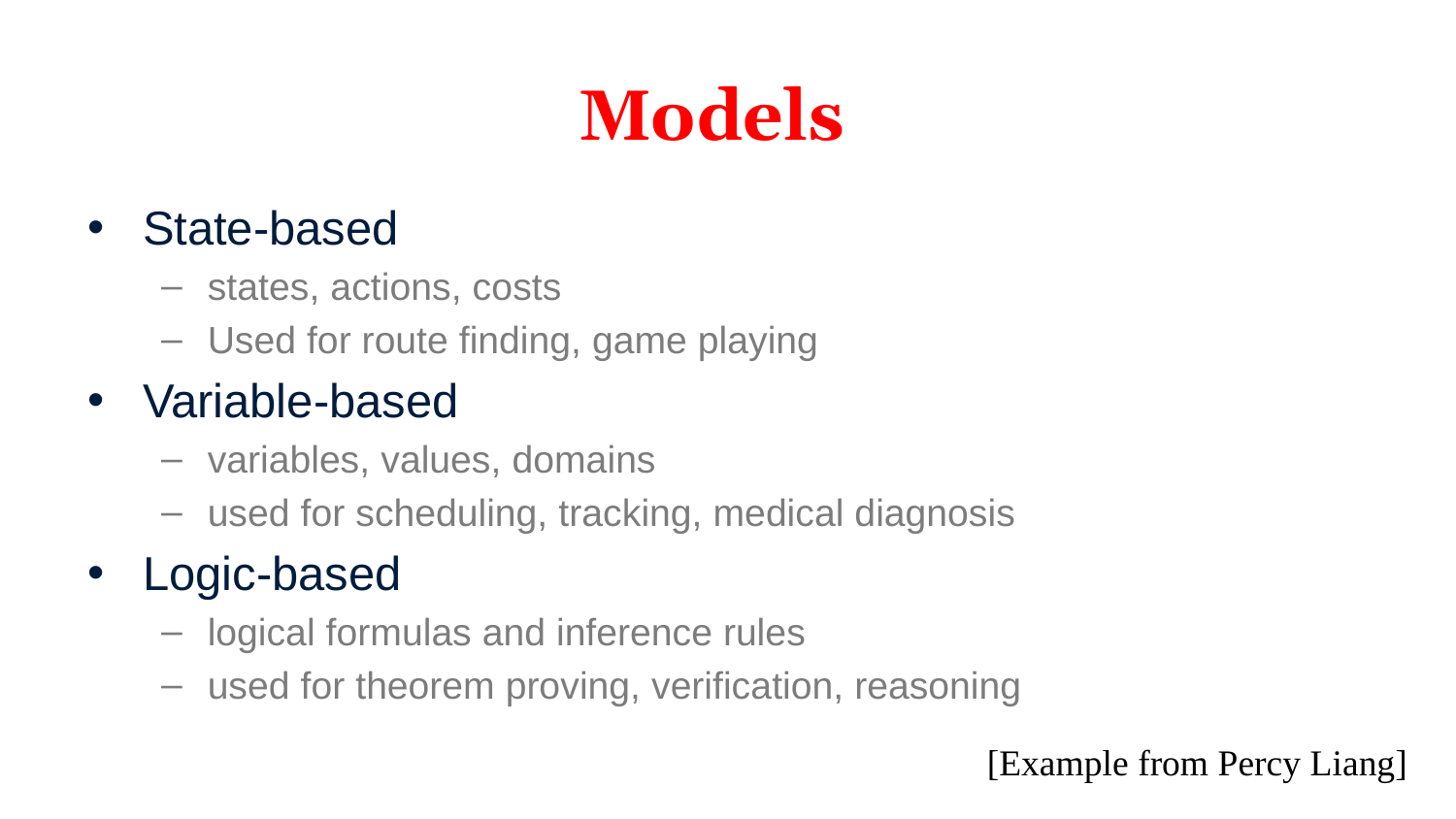

# Models
State-based
states, actions, costs
Used for route finding, game playing
Variable-based
variables, values, domains
used for scheduling, tracking, medical diagnosis
Logic-based
logical formulas and inference rules
used for theorem proving, verification, reasoning
[Example from Percy Liang]